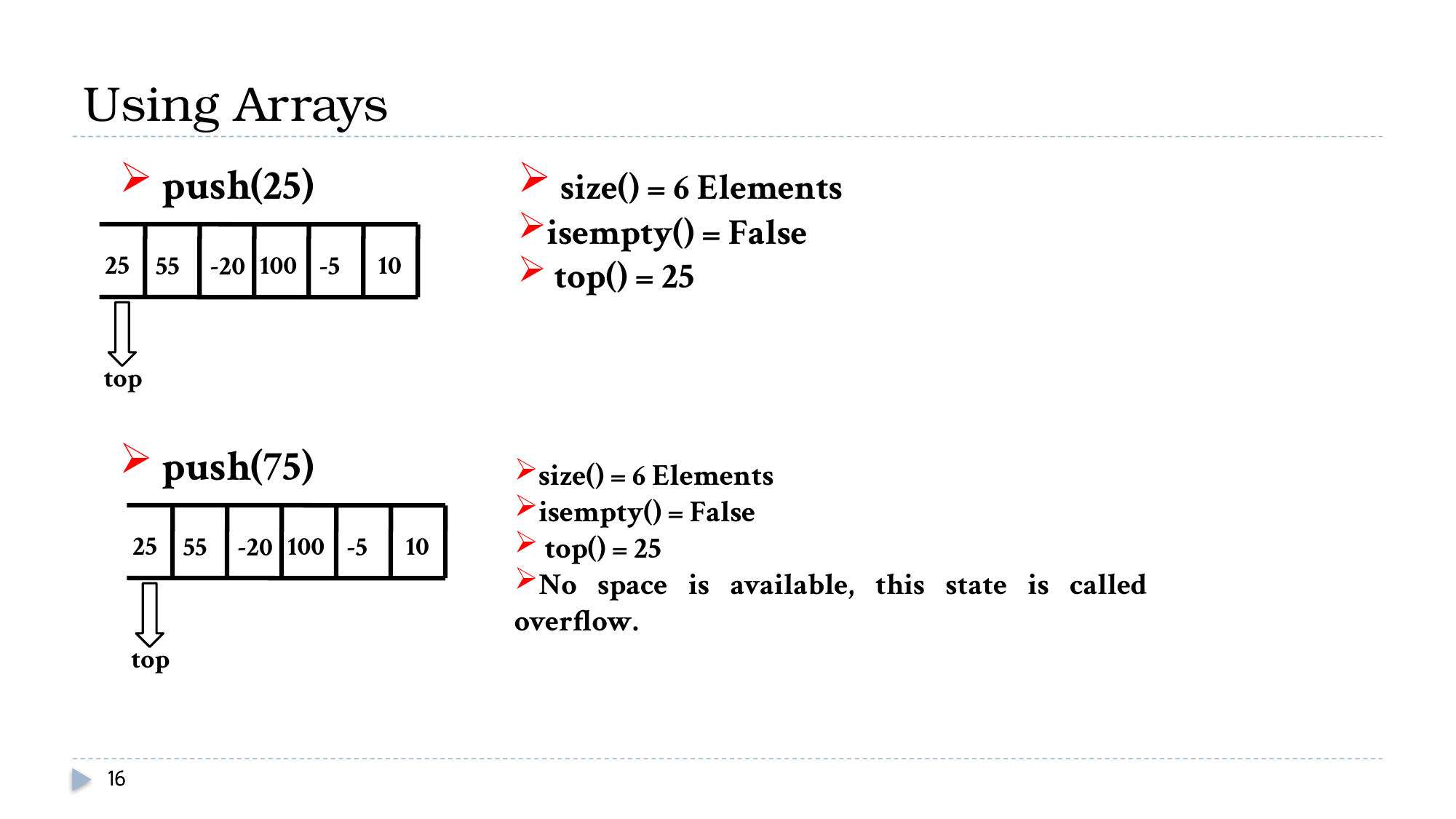

# Using Arrays
 push(25)
 size() = 6 Elements
isempty() = False
 top() = 25
100
25
10
55
-20
-5

top
 push(75)
size() = 6 Elements
isempty() = False
 top() = 25
No space is available, this state is called overflow.
100
25
10
55
-20
-5

top
16
16